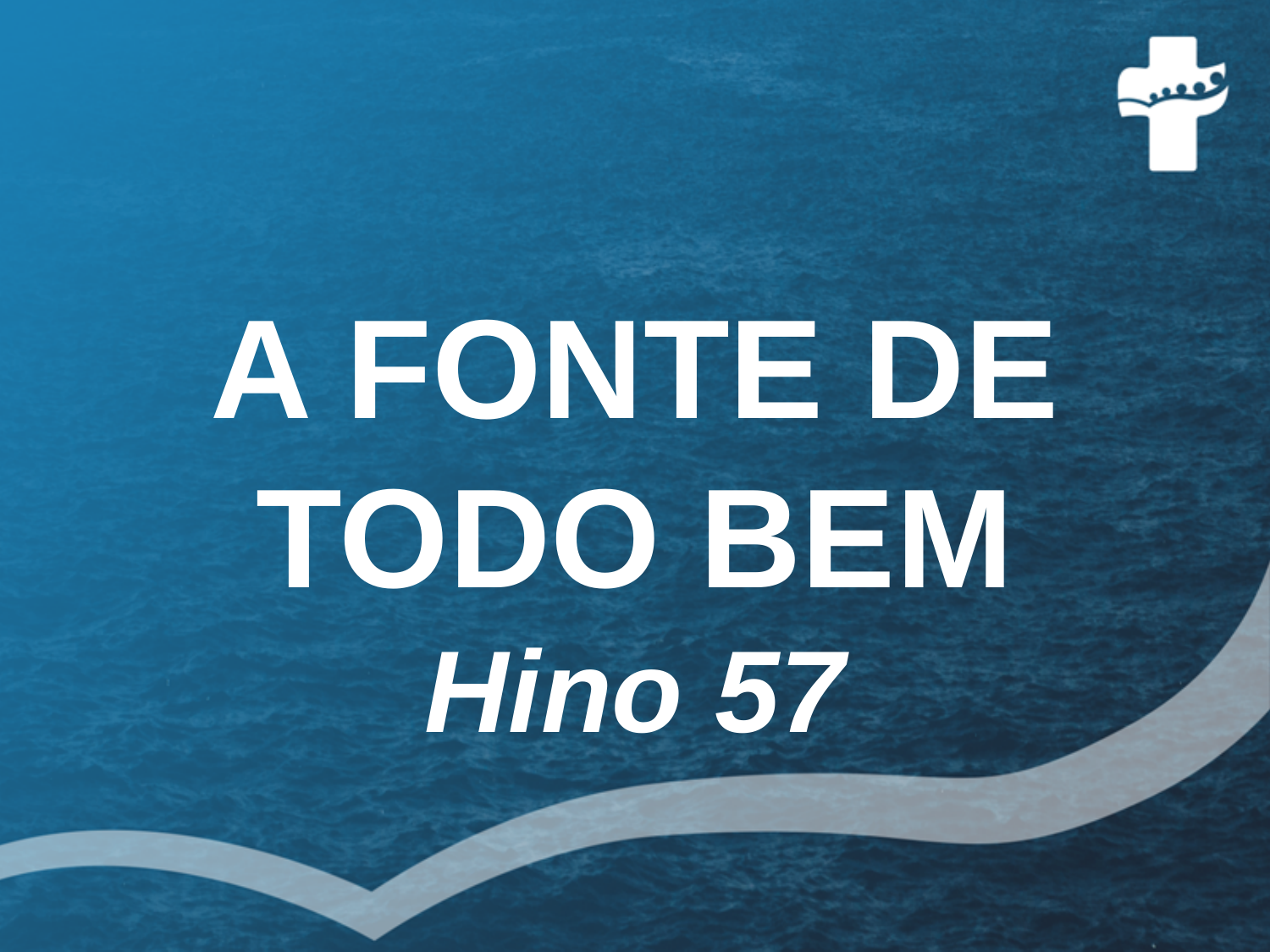

# A FONTE DE TODO BEM Hino 57